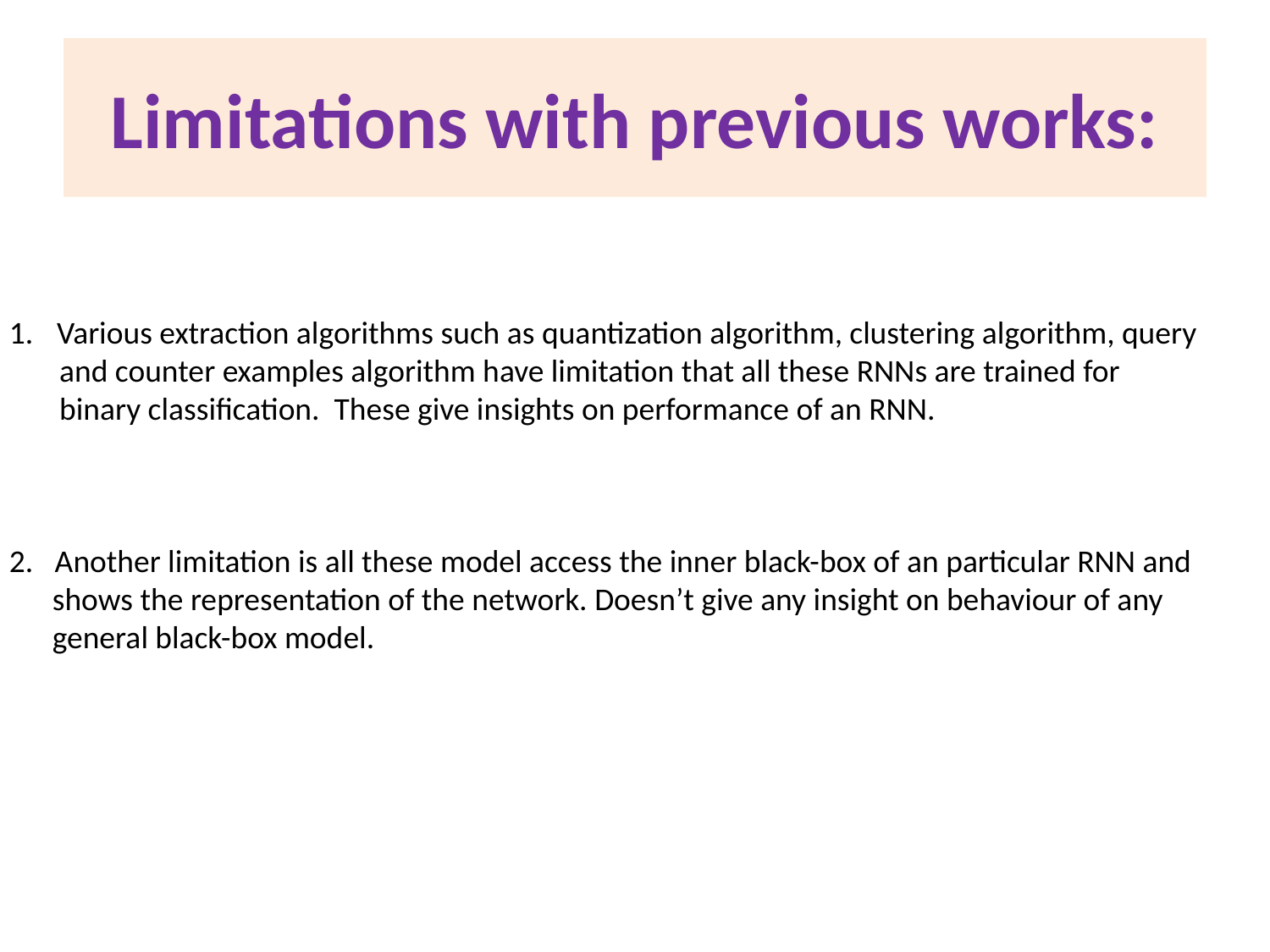

# Limitations with previous works:
Various extraction algorithms such as quantization algorithm, clustering algorithm, query
       and counter examples algorithm have limitation that all these RNNs are trained for
       binary classification.  These give insights on performance of an RNN.

2.   Another limitation is all these model access the inner black-box of an particular RNN and
      shows the representation of the network. Doesn’t give any insight on behaviour of any
      general black-box model.